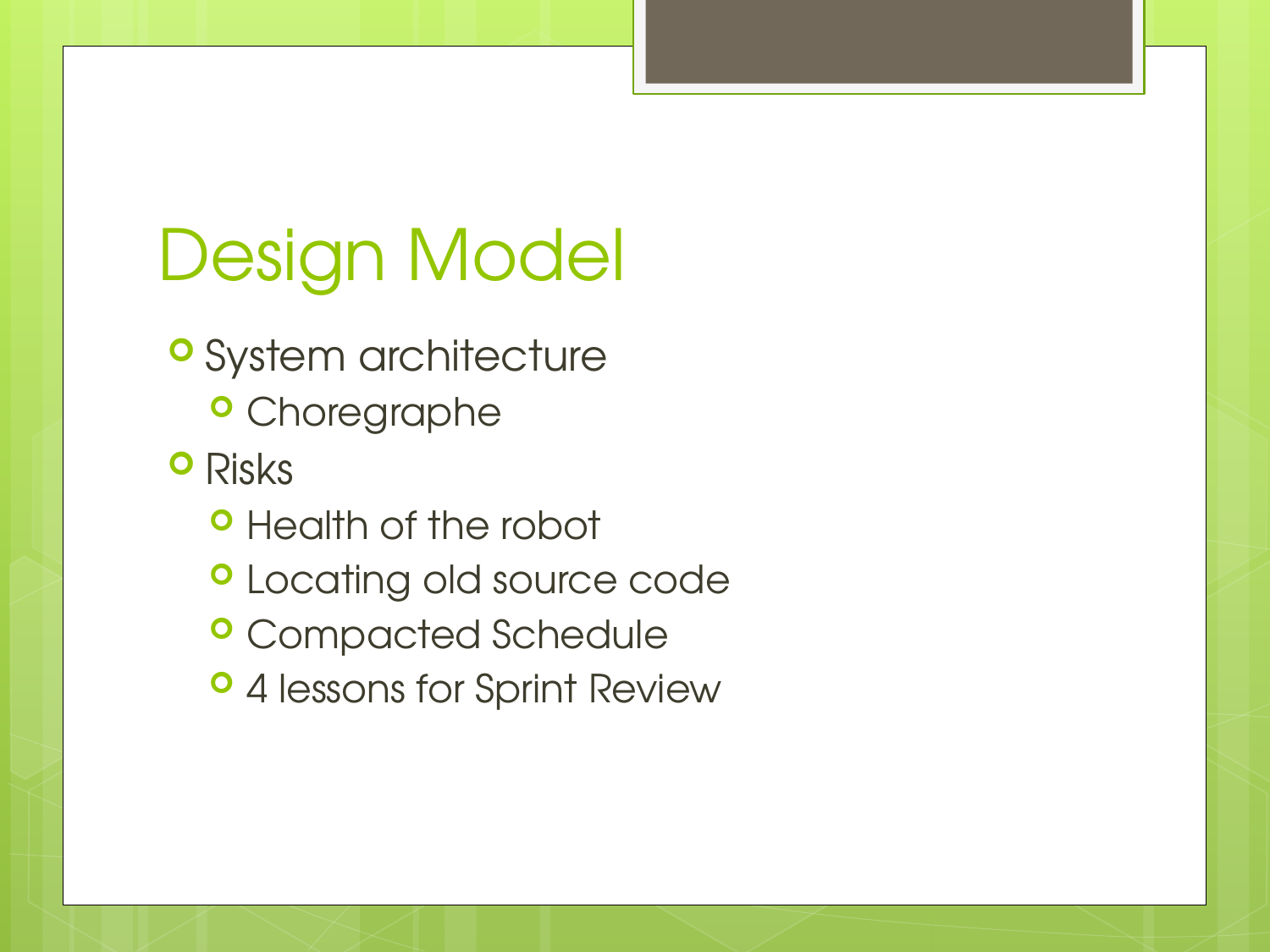

# Design Model
System architecture
Choregraphe
Risks
Health of the robot
Locating old source code
Compacted Schedule
4 lessons for Sprint Review